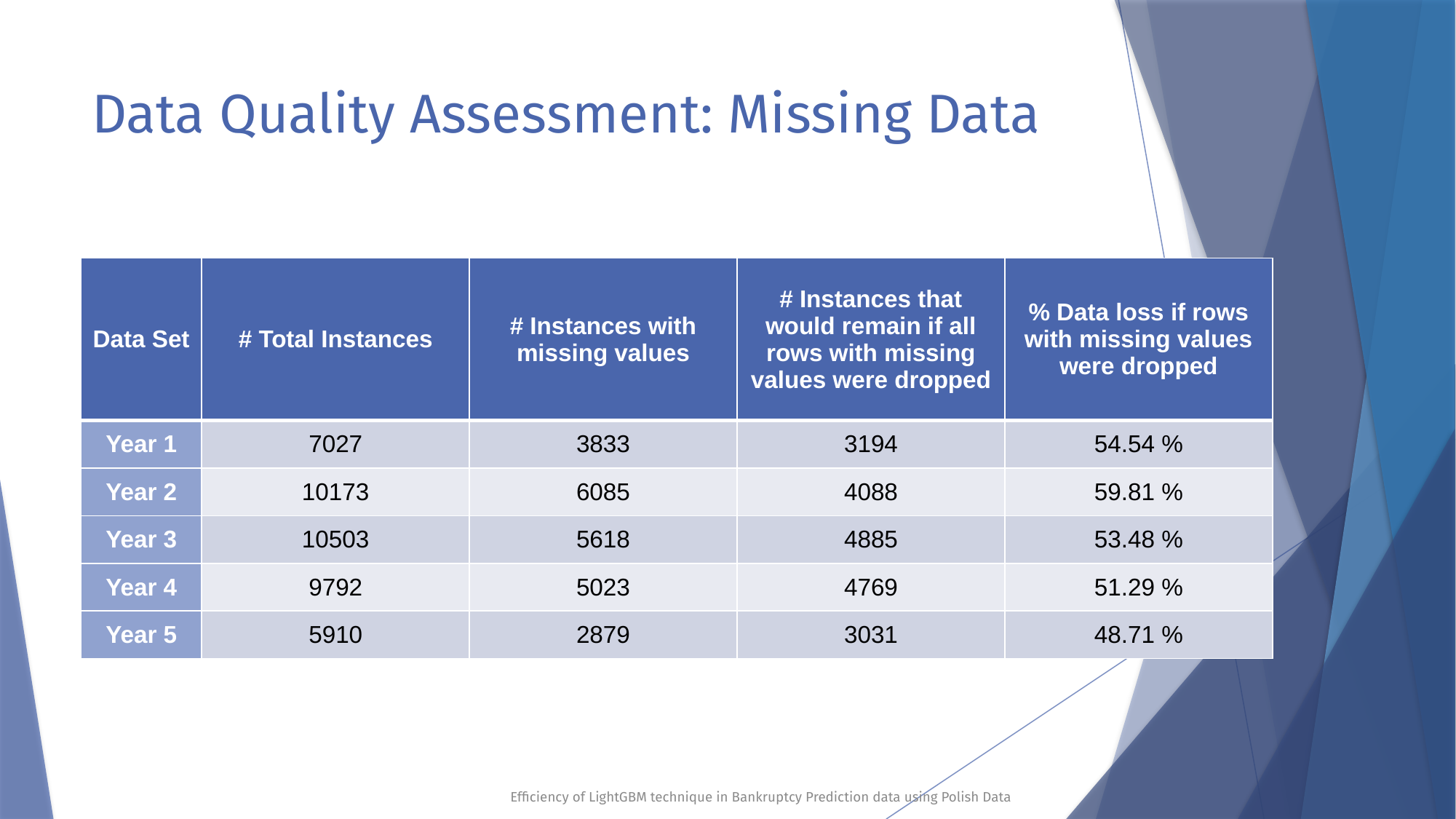

# Data Quality Assessment: Missing Data
| Data Set | # Total Instances | # Instances with missing values | # Instances that would remain if all rows with missing values were dropped | % Data loss if rows with missing values were dropped |
| --- | --- | --- | --- | --- |
| Year 1 | 7027 | 3833 | 3194 | 54.54 % |
| Year 2 | 10173 | 6085 | 4088 | 59.81 % |
| Year 3 | 10503 | 5618 | 4885 | 53.48 % |
| Year 4 | 9792 | 5023 | 4769 | 51.29 % |
| Year 5 | 5910 | 2879 | 3031 | 48.71 % |
Efficiency of LightGBM technique in Bankruptcy Prediction data using Polish Data